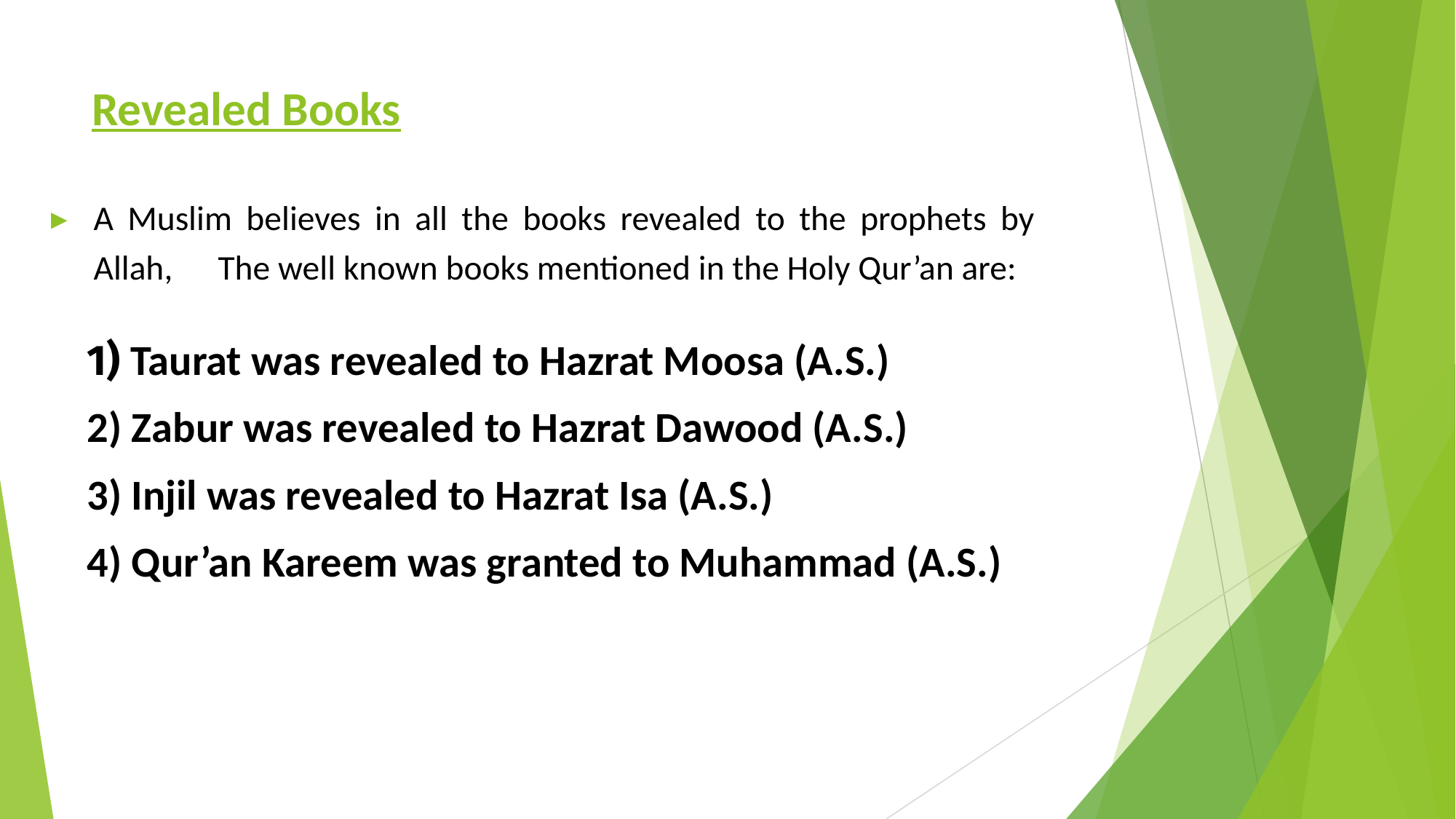

# Revealed Books

A Muslim believes in all the books revealed to the prophets by Allah, 	The well known books mentioned in the Holy Qur’an are:

	1) Taurat was revealed to Hazrat Moosa (A.S.)
	2) Zabur was revealed to Hazrat Dawood (A.S.)
	3) Injil was revealed to Hazrat Isa (A.S.)
	4) Qur’an Kareem was granted to Muhammad (A.S.)